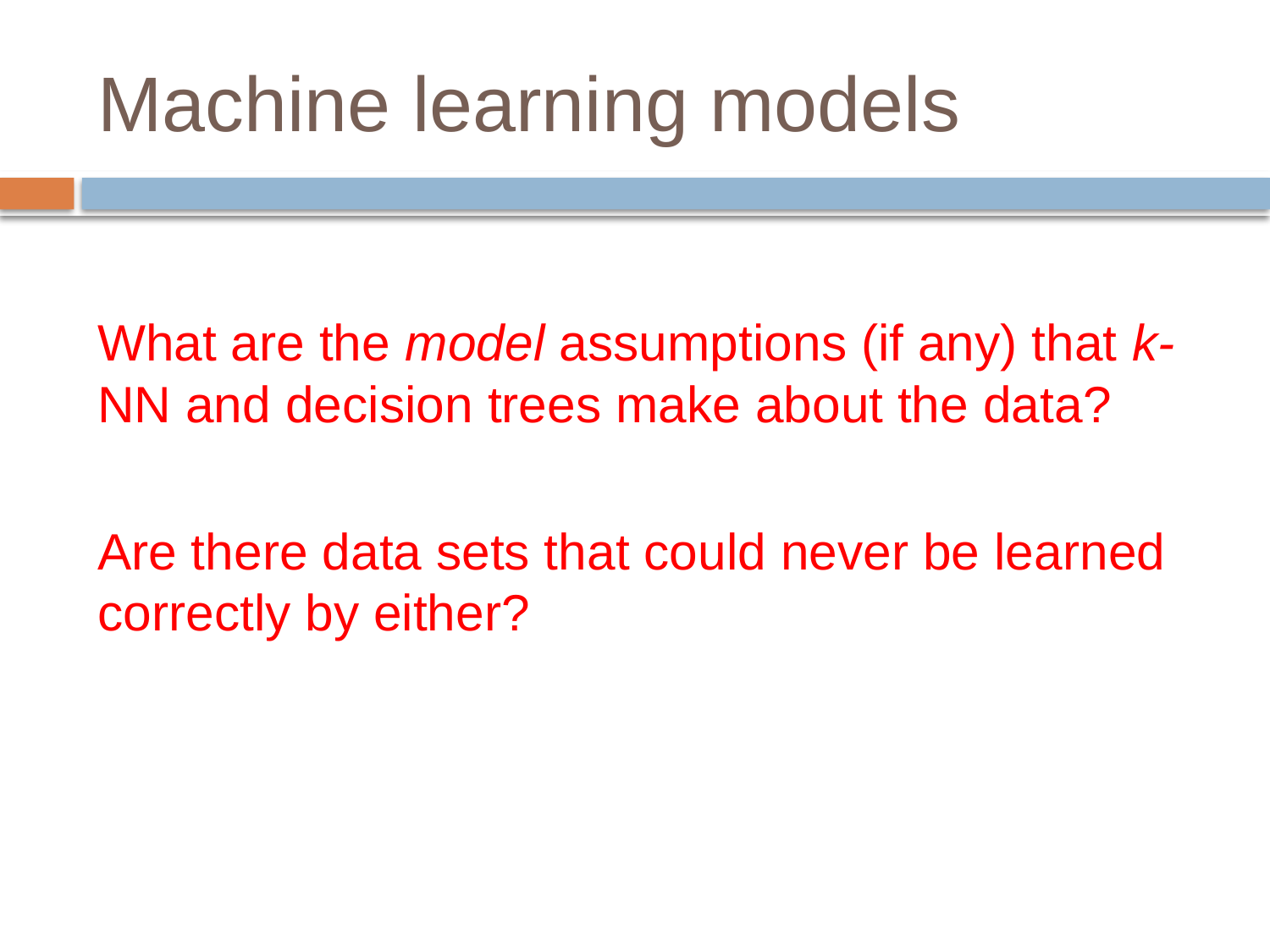

# Machine learning models
What are the model assumptions (if any) that k-NN and decision trees make about the data?

Are there data sets that could never be learned correctly by either?